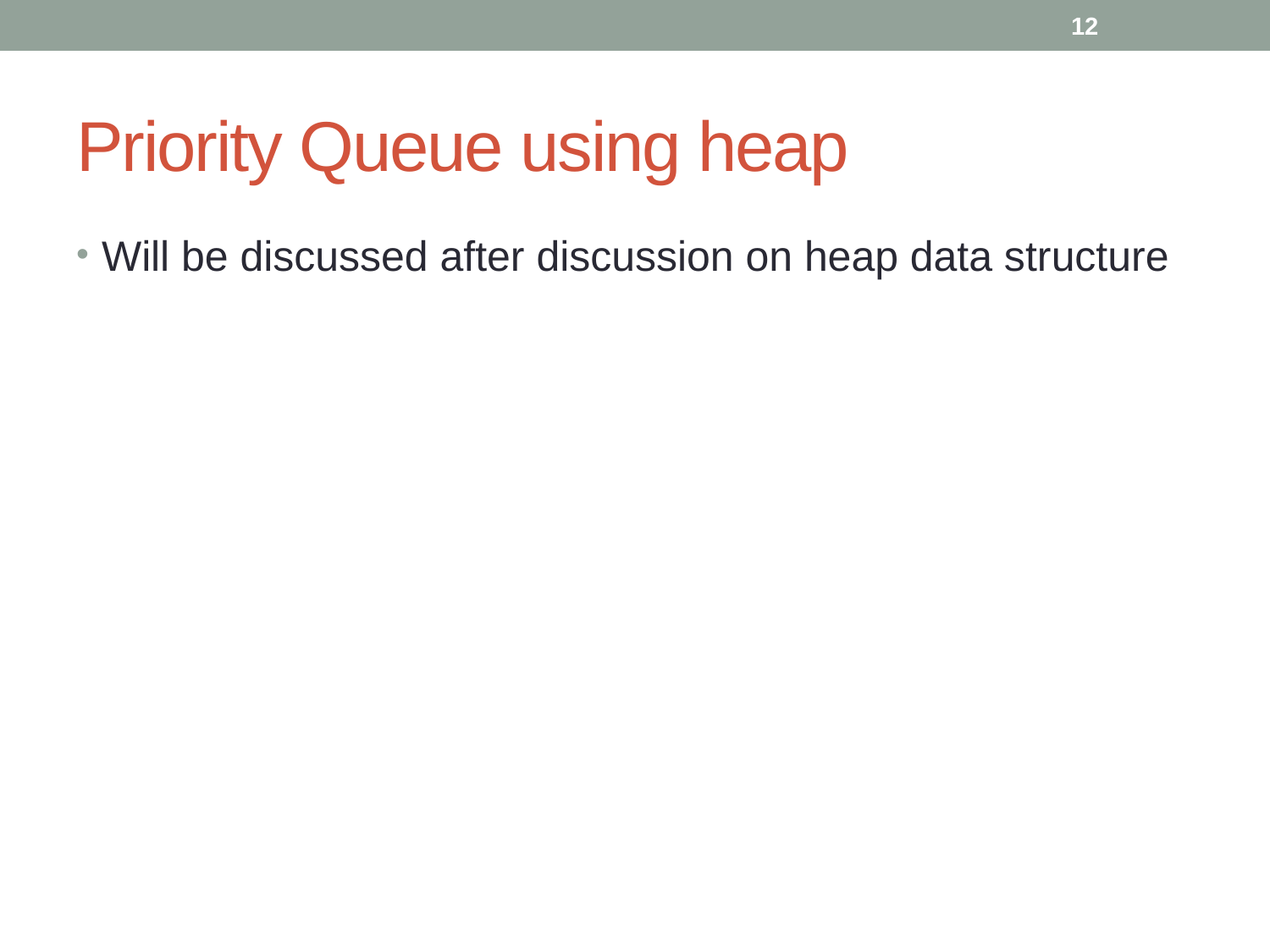

12
# Priority Queue using heap
Will be discussed after discussion on heap data structure